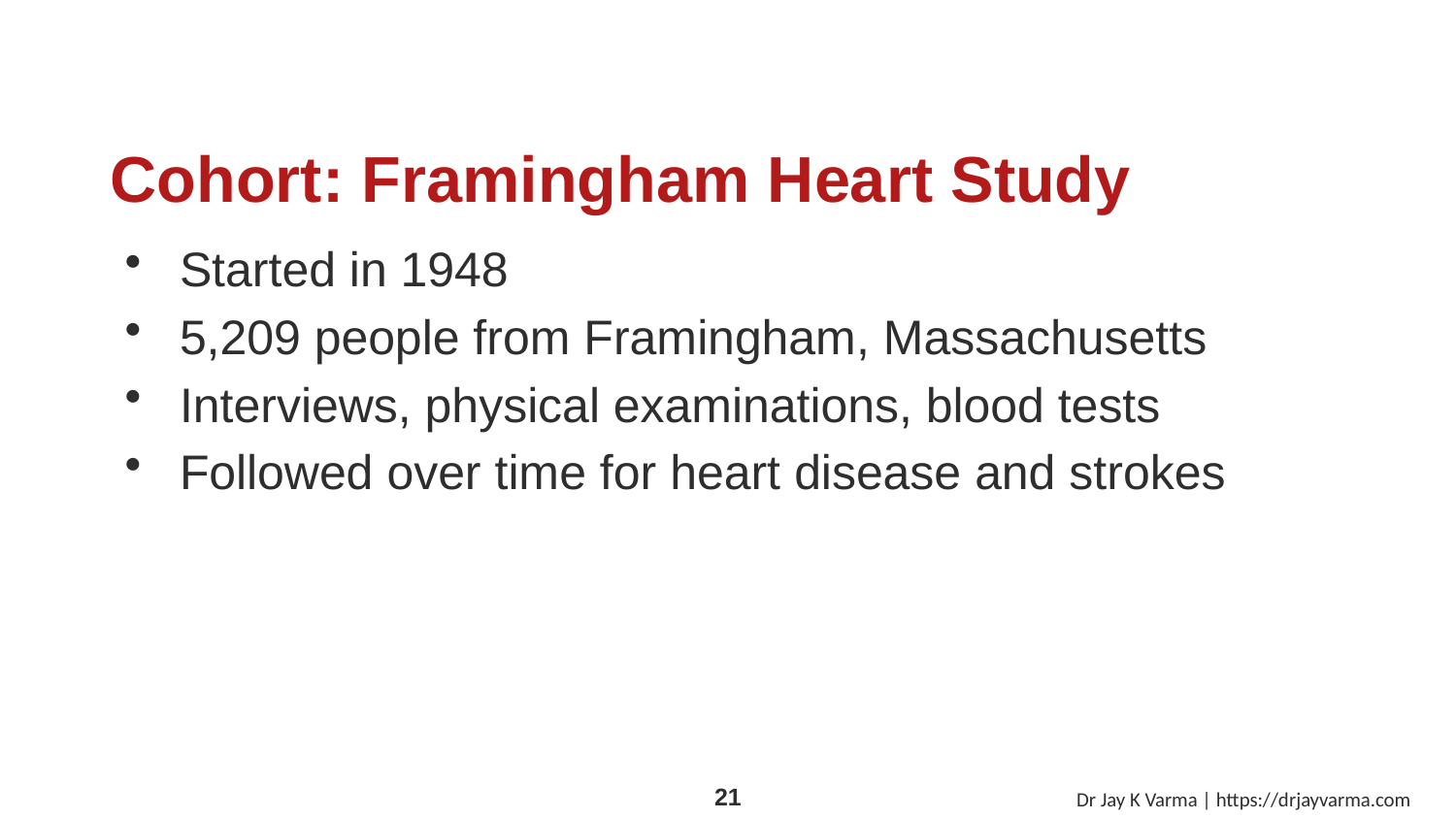

# Cohort: Framingham Heart Study
Started in 1948
5,209 people from Framingham, Massachusetts
Interviews, physical examinations, blood tests
Followed over time for heart disease and strokes

Dr Jay K Varma | https://drjayvarma.com